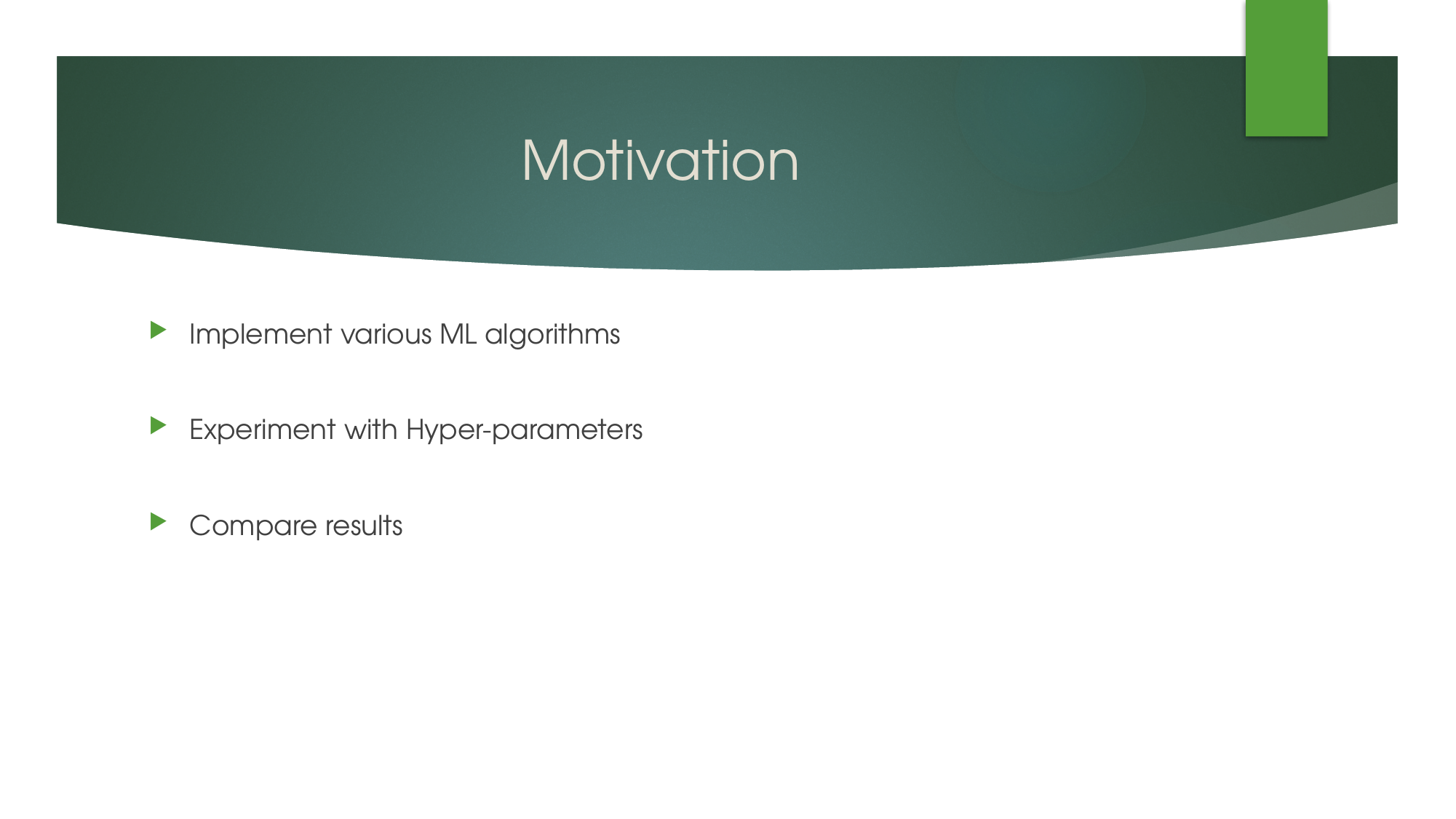

# Motivation
Implement various ML algorithms

Experiment with Hyper-parameters

Compare results